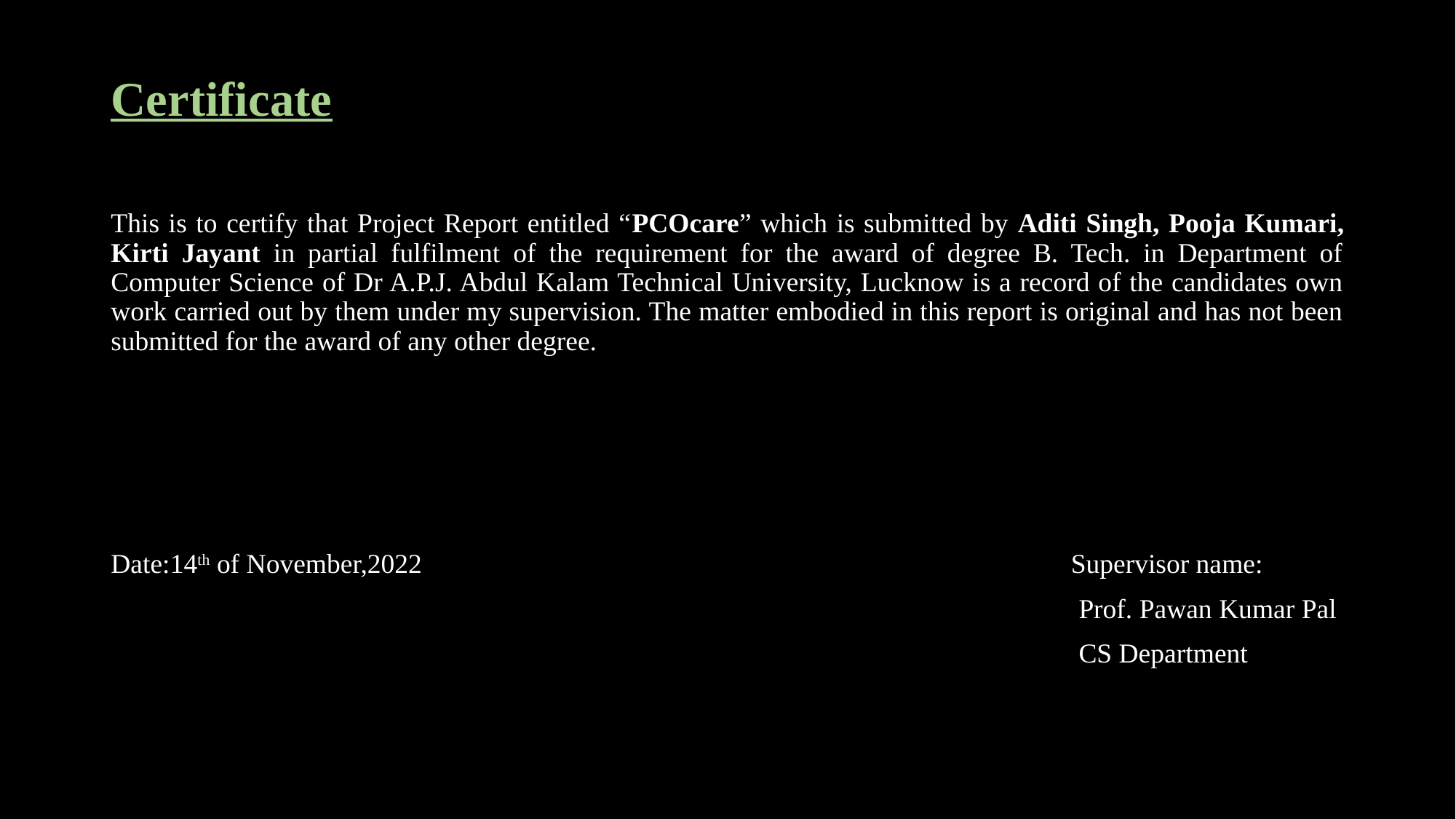

# Certificate
This is to certify that Project Report entitled “PCOcare” which is submitted by Aditi Singh, Pooja Kumari, Kirti Jayant in partial fulfilment of the requirement for the award of degree B. Tech. in Department of Computer Science of Dr A.P.J. Abdul Kalam Technical University, Lucknow is a record of the candidates own work carried out by them under my supervision. The matter embodied in this report is original and has not been submitted for the award of any other degree.

Date:14th of November,2022                                                                                              Supervisor name:
                                                                                                                                            Prof. Pawan Kumar Pal
                                                                                                                                            CS Department